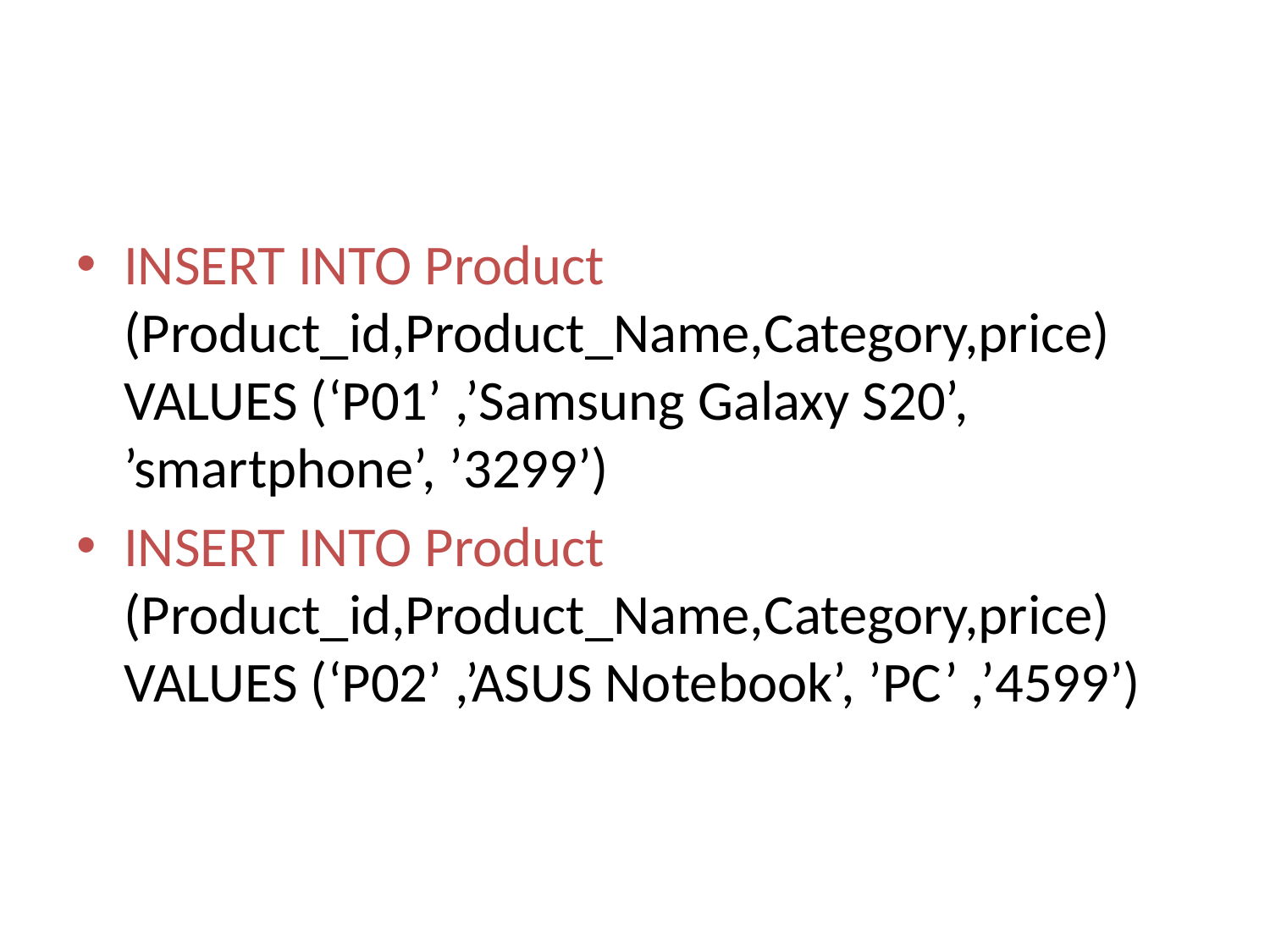

INSERT INTO Product (Product_id,Product_Name,Category,price) VALUES (‘P01’ ,’Samsung Galaxy S20’, ’smartphone’, ’3299’)
INSERT INTO Product (Product_id,Product_Name,Category,price) VALUES (‘P02’ ,’ASUS Notebook’, ’PC’ ,’4599’)